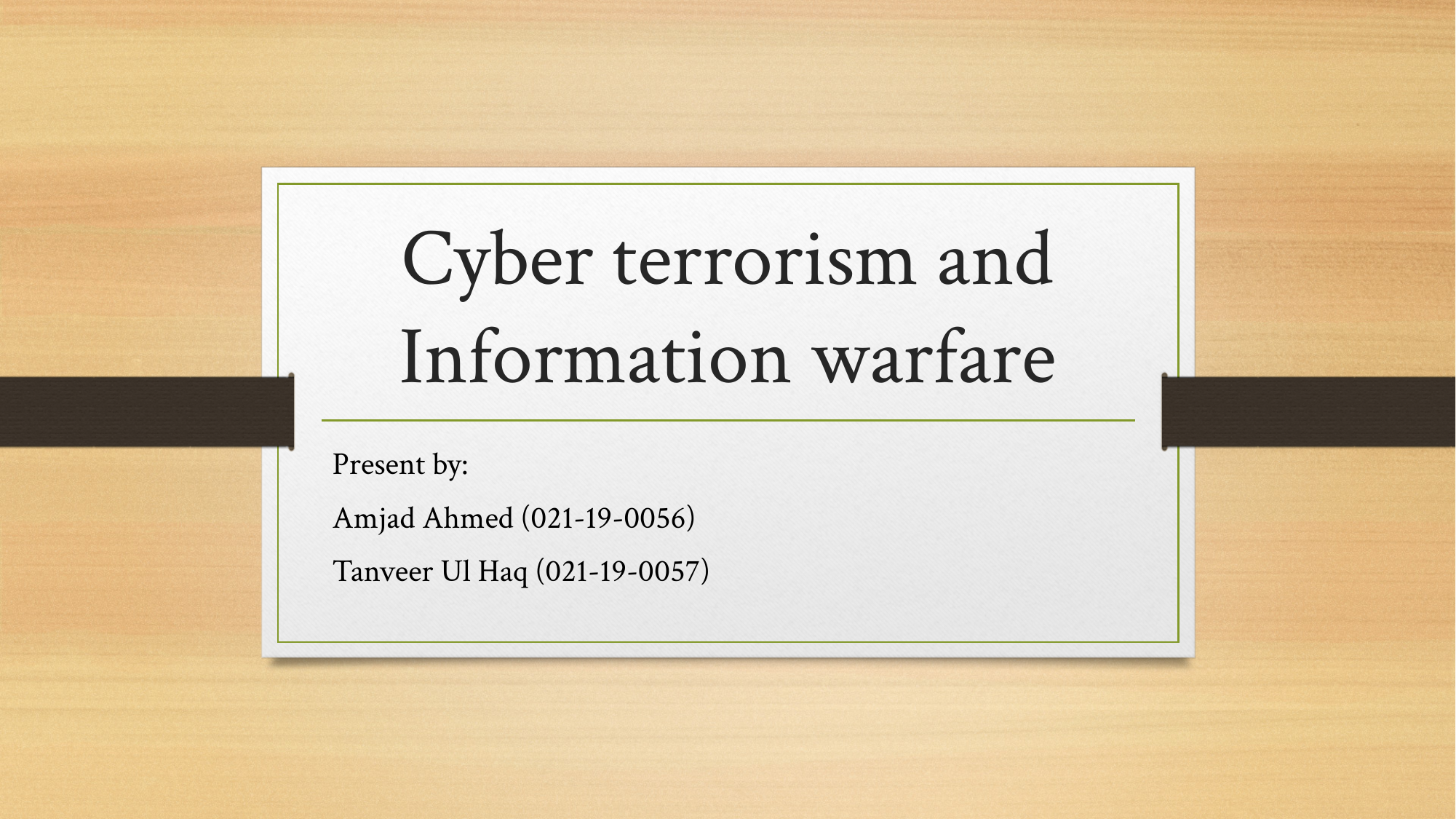

# Cyber terrorism and Information warfare
Present by:
Amjad Ahmed (021-19-0056)
Tanveer Ul Haq (021-19-0057)